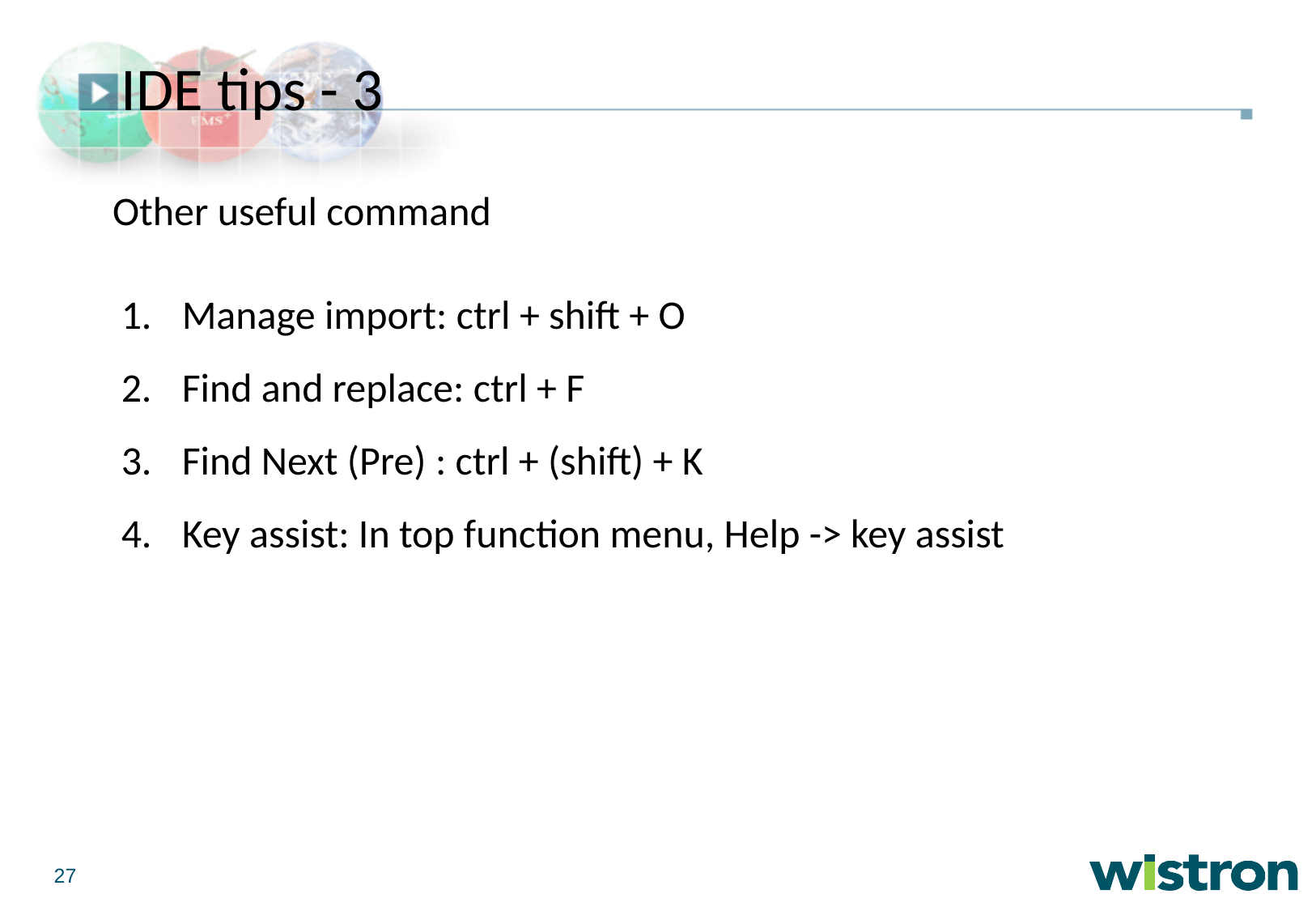

IDE tips - 3
Other useful command
Manage import: ctrl + shift + O
Find and replace: ctrl + F
Find Next (Pre) : ctrl + (shift) + K
Key assist: In top function menu, Help -> key assist